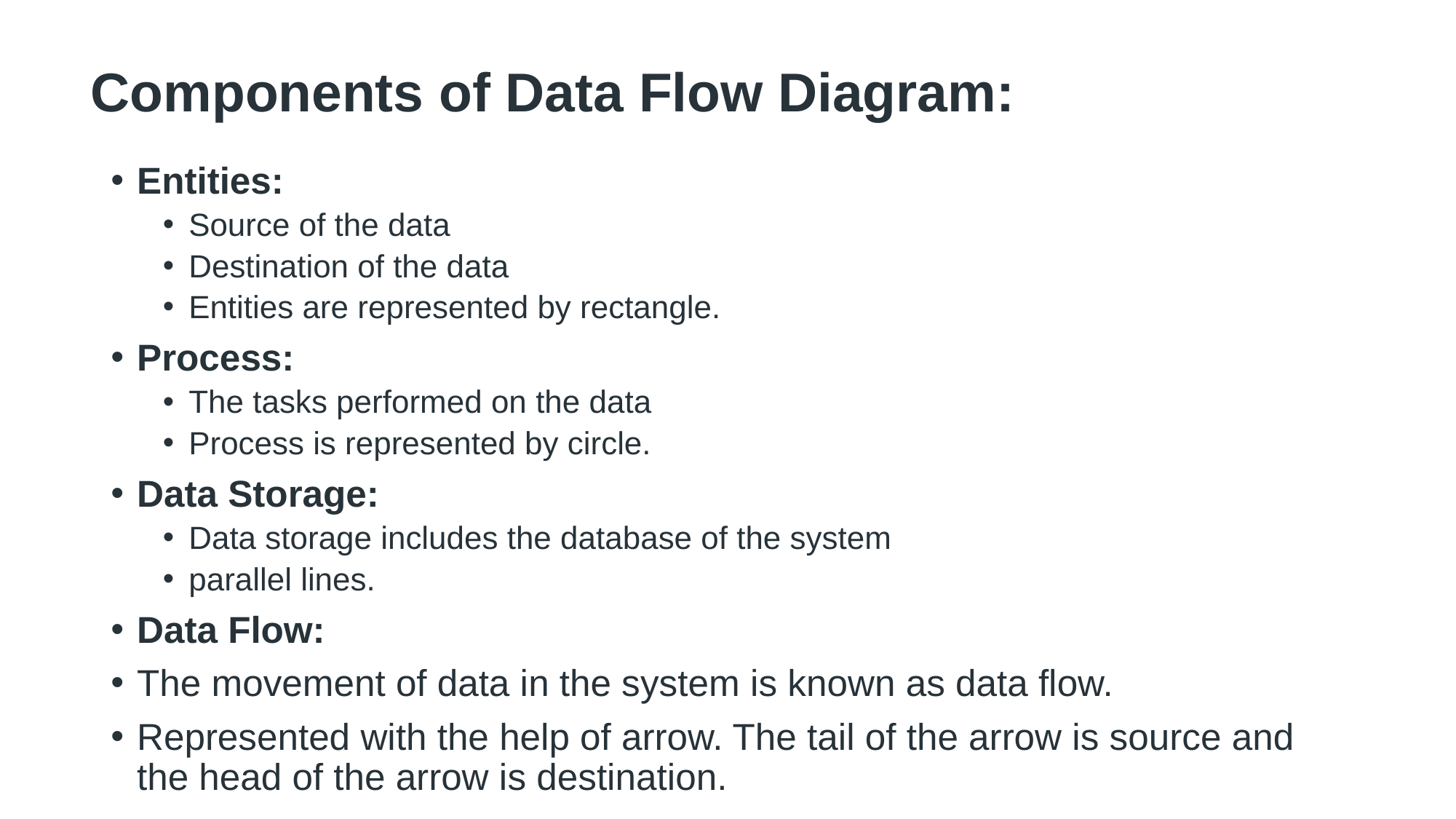

# Components of Data Flow Diagram:
Entities:
Source of the data
Destination of the data
Entities are represented by rectangle.
Process:
The tasks performed on the data
Process is represented by circle.
Data Storage:
Data storage includes the database of the system
parallel lines.
Data Flow:
The movement of data in the system is known as data flow.
Represented with the help of arrow. The tail of the arrow is source and the head of the arrow is destination.